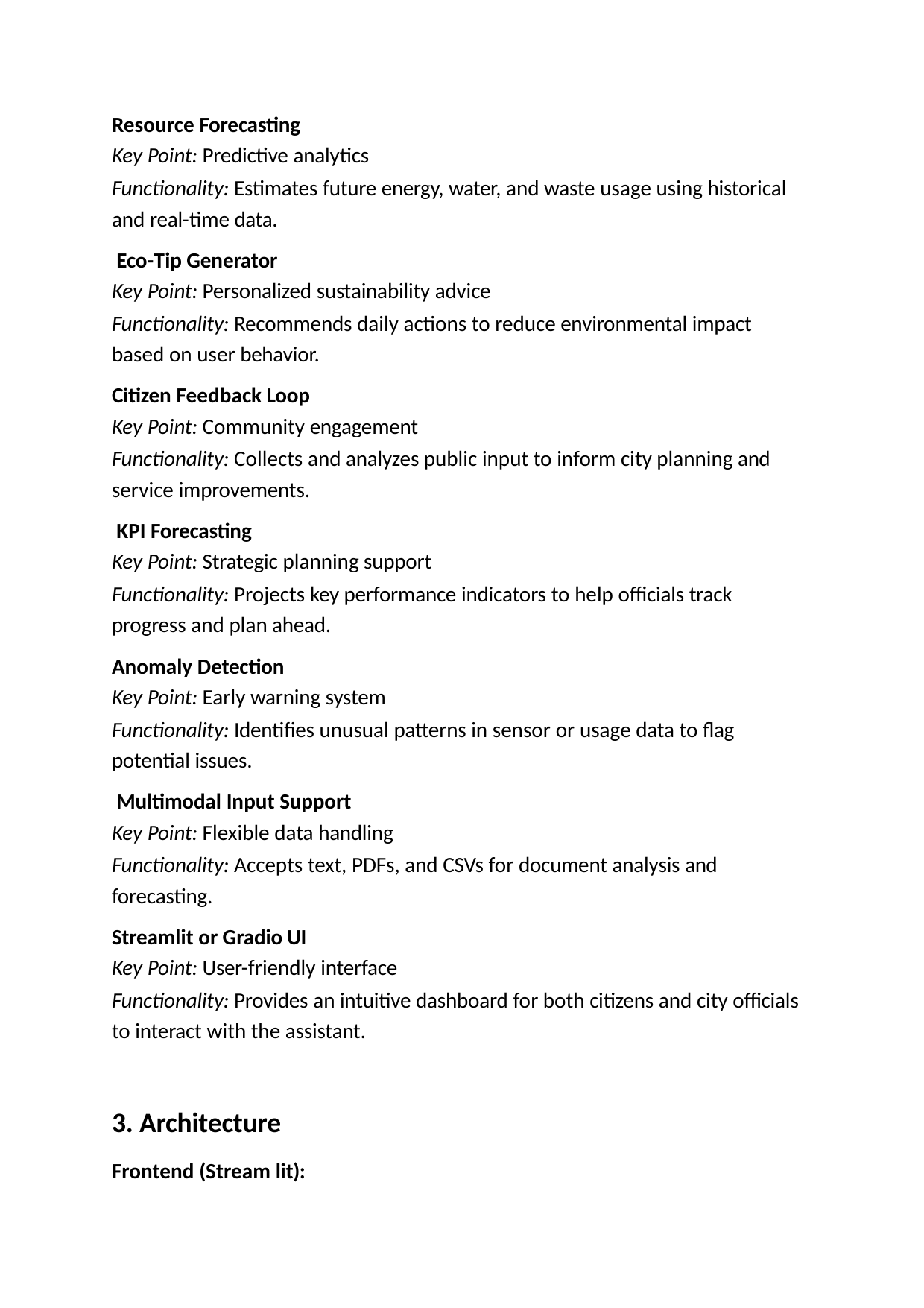

Resource Forecasting
Key Point: Predictive analytics
Functionality: Estimates future energy, water, and waste usage using historical and real-time data.
Eco-Tip Generator
Key Point: Personalized sustainability advice
Functionality: Recommends daily actions to reduce environmental impact based on user behavior.
Citizen Feedback Loop
Key Point: Community engagement
Functionality: Collects and analyzes public input to inform city planning and service improvements.
KPI Forecasting
Key Point: Strategic planning support
Functionality: Projects key performance indicators to help officials track progress and plan ahead.
Anomaly Detection
Key Point: Early warning system
Functionality: Identifies unusual patterns in sensor or usage data to flag potential issues.
Multimodal Input Support
Key Point: Flexible data handling
Functionality: Accepts text, PDFs, and CSVs for document analysis and forecasting.
Streamlit or Gradio UI
Key Point: User-friendly interface
Functionality: Provides an intuitive dashboard for both citizens and city officials to interact with the assistant.

3. Architecture
Frontend (Stream lit):